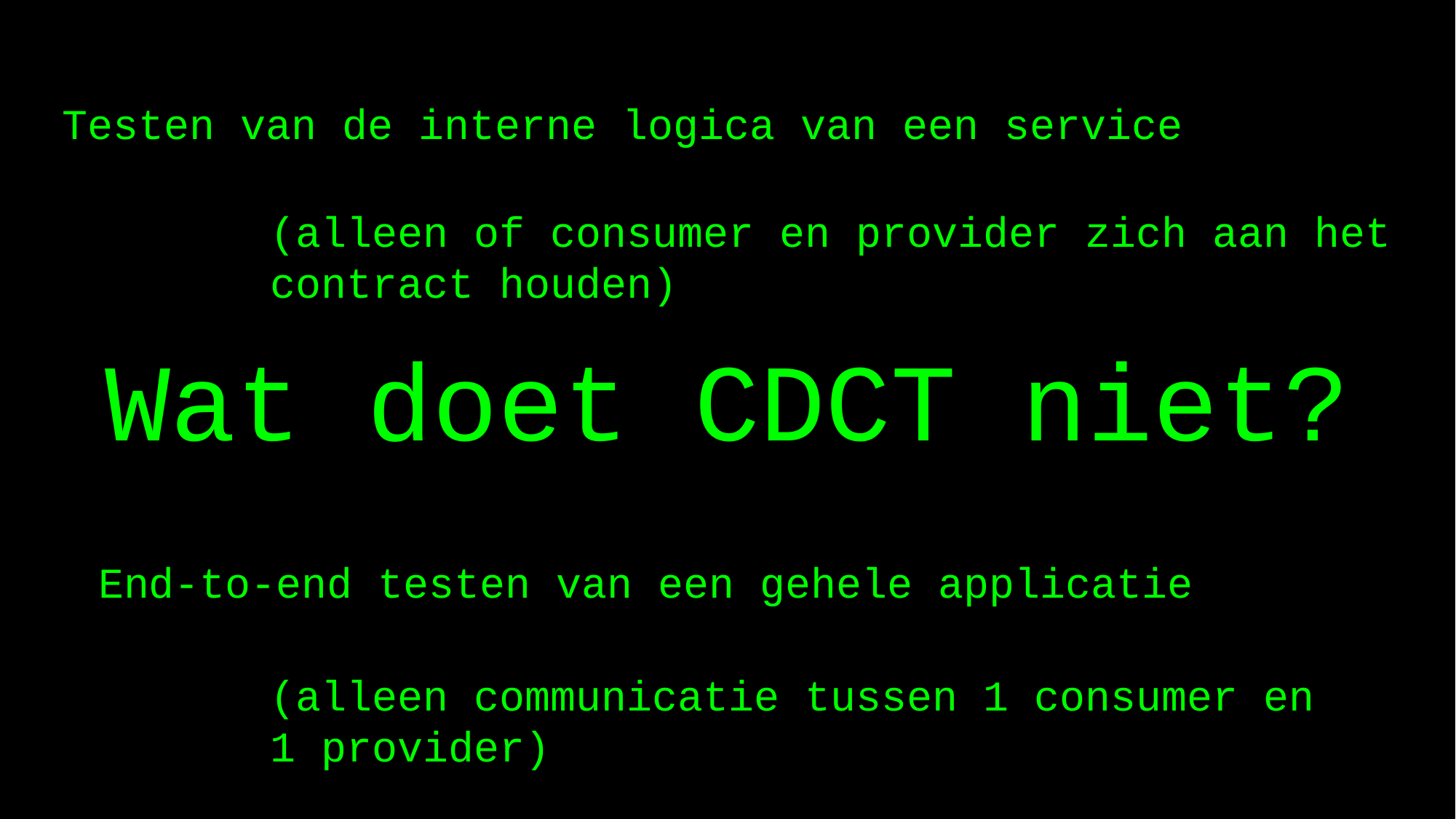

# Wat doet CDCT niet?
Testen van de interne logica van een service
(alleen of consumer en provider zich aan het contract houden)
End-to-end testen van een gehele applicatie
(alleen communicatie tussen 1 consumer en 1 provider)